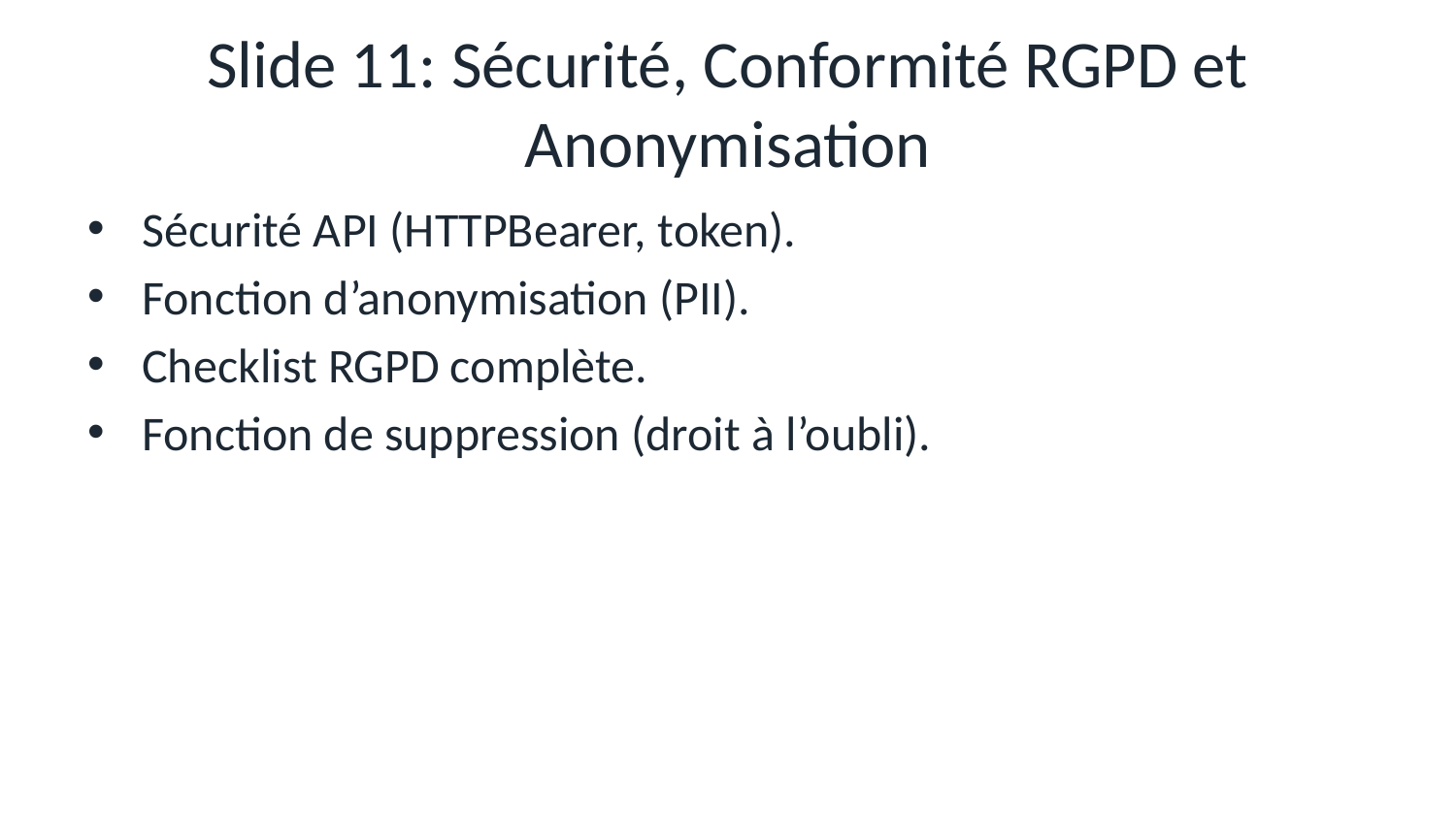

# Slide 11: Sécurité, Conformité RGPD et Anonymisation
Sécurité API (HTTPBearer, token).
Fonction d’anonymisation (PII).
Checklist RGPD complète.
Fonction de suppression (droit à l’oubli).